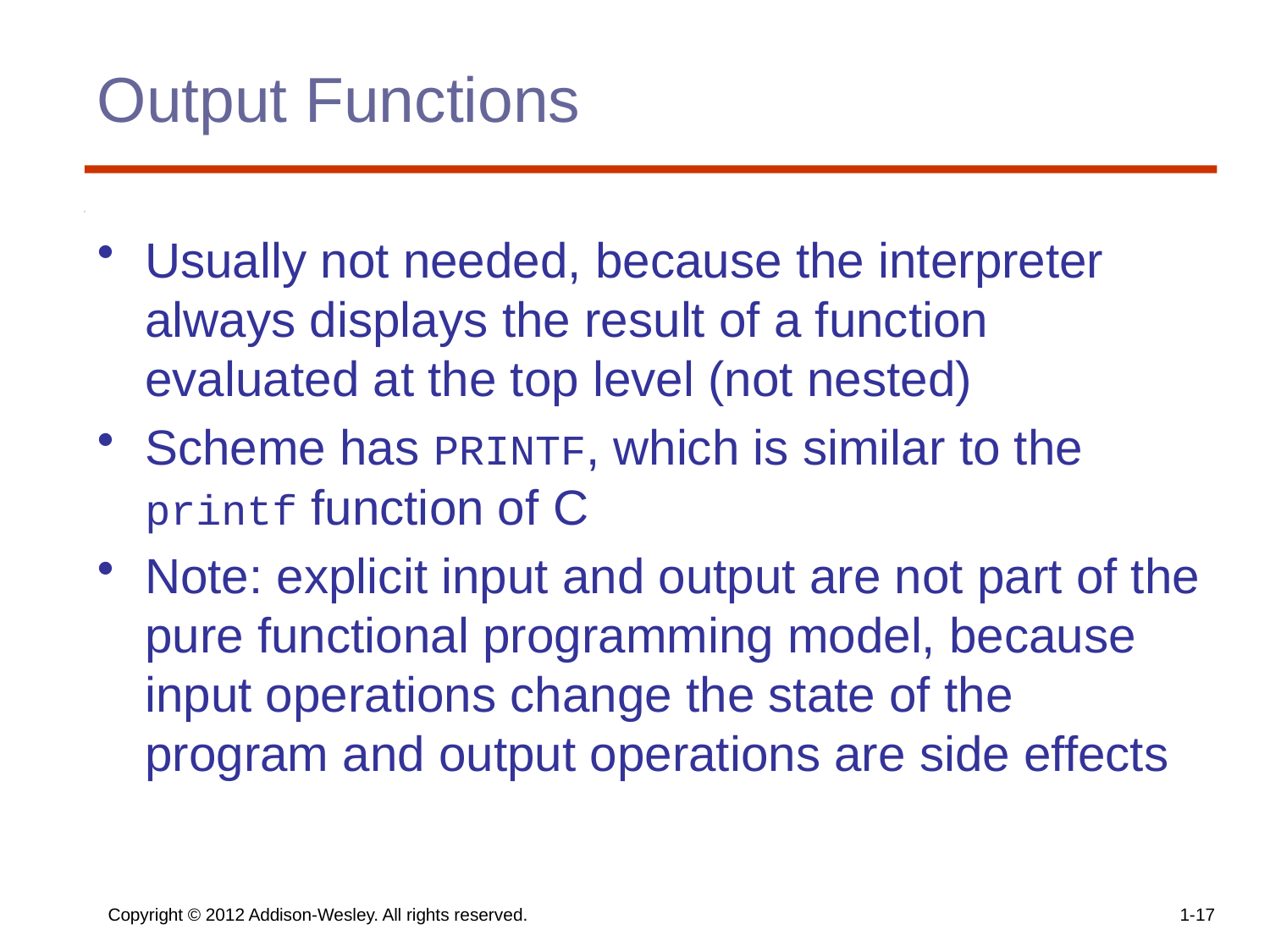

# Output Functions
Usually not needed, because the interpreter always displays the result of a function evaluated at the top level (not nested)
Scheme has PRINTF, which is similar to the printf function of C
Note: explicit input and output are not part of the pure functional programming model, because input operations change the state of the program and output operations are side effects
Copyright © 2012 Addison-Wesley. All rights reserved.
1-17